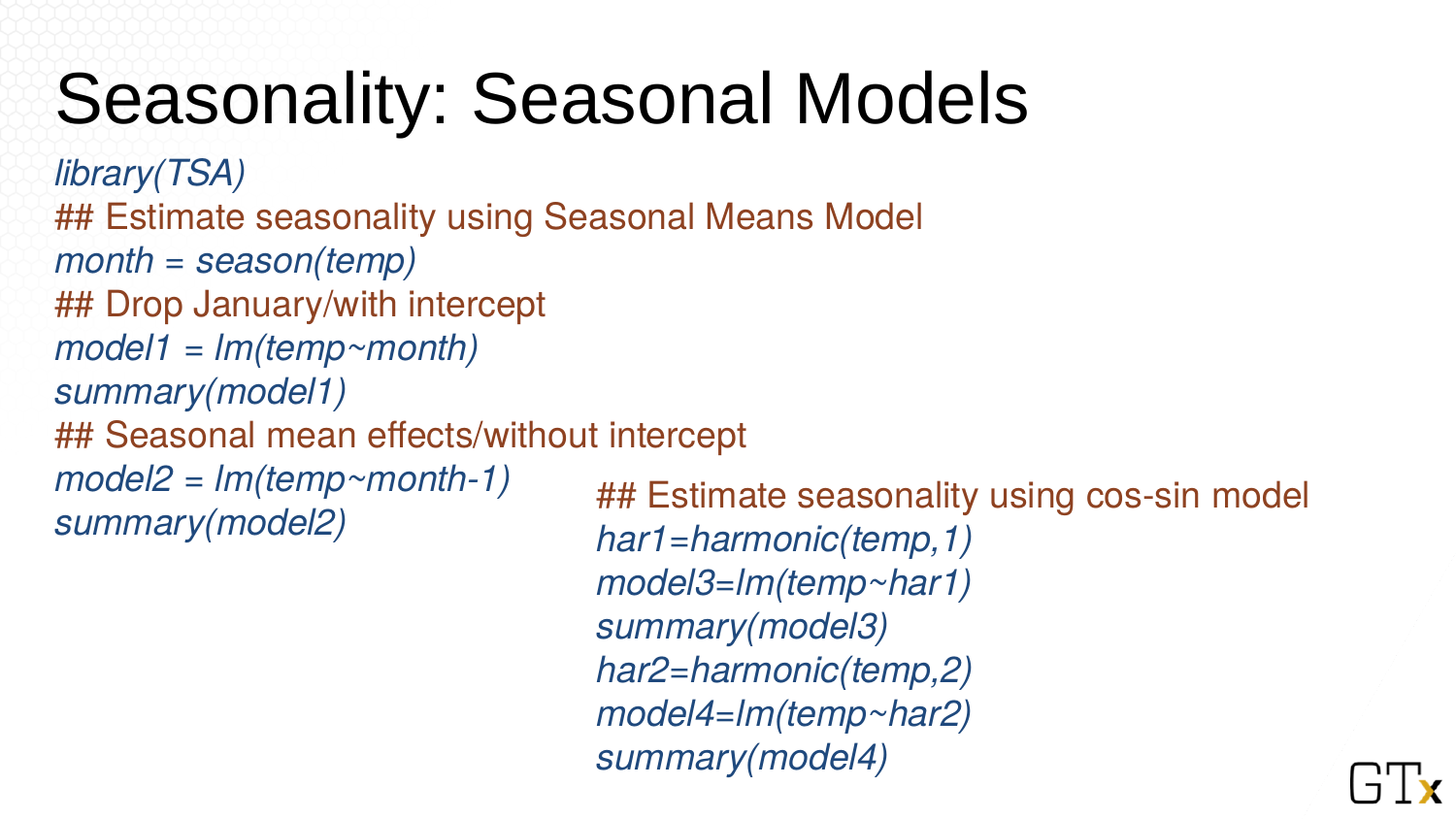

# Seasonality: Seasonal Models
library(TSA)
## Estimate seasonality using Seasonal Means Model
month = season(temp)
## Drop January/with intercept
model1 = lm(temp~month)
summary(model1)
## Seasonal mean effects/without intercept
model2 = lm(temp~month-1)
summary(model2)
## Estimate seasonality using cos-sin model
har1=harmonic(temp,1)
model3=lm(temp~har1)
summary(model3)
har2=harmonic(temp,2)
model4=lm(temp~har2)
summary(model4)